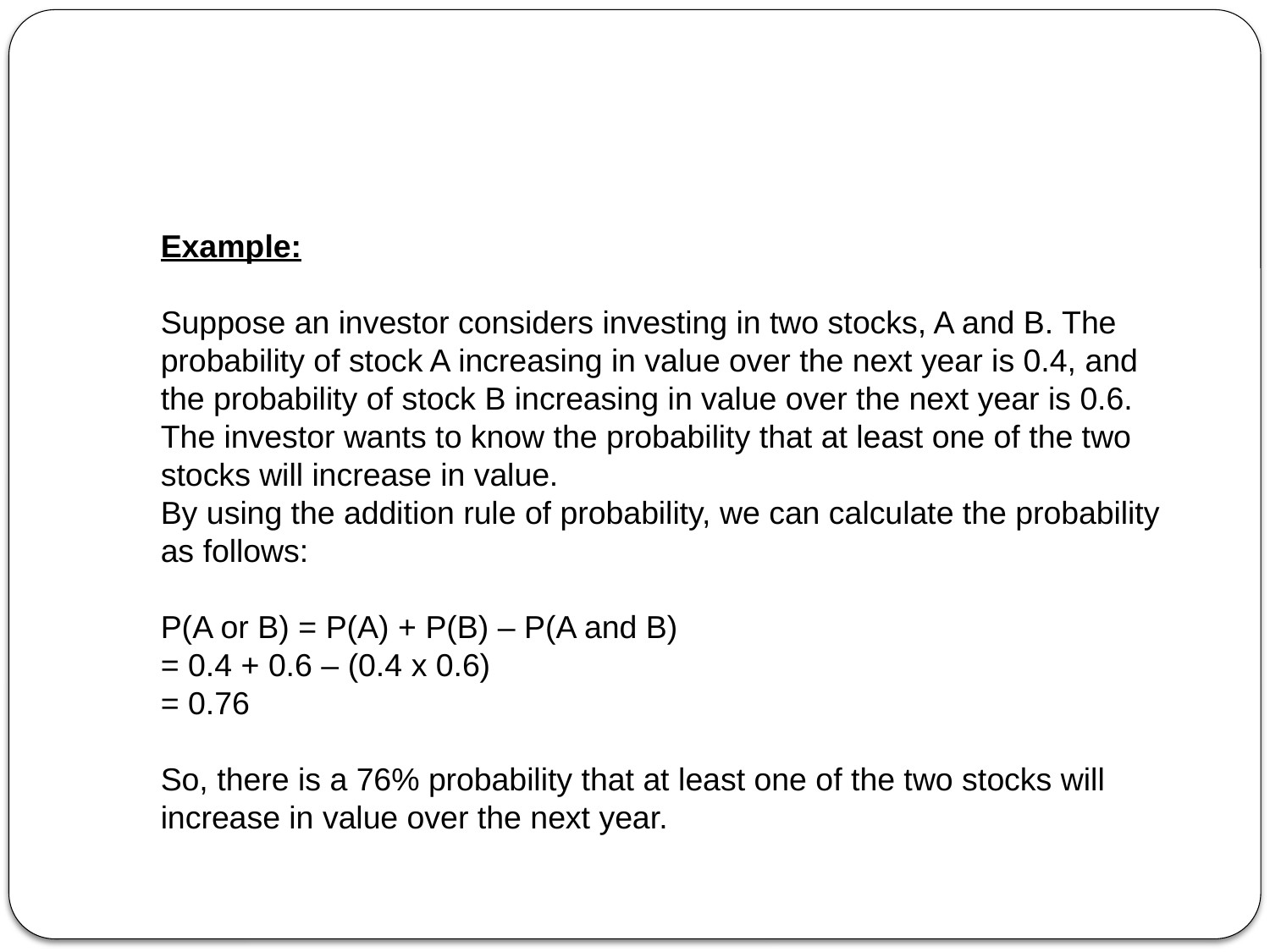

Example:

Suppose an investor considers investing in two stocks, A and B. The probability of stock A increasing in value over the next year is 0.4, and the probability of stock B increasing in value over the next year is 0.6. The investor wants to know the probability that at least one of the two stocks will increase in value.
By using the addition rule of probability, we can calculate the probability as follows:

P(A or B) = P(A) + P(B) – P(A and B)
= 0.4 + 0.6 – (0.4 x 0.6)
= 0.76

So, there is a 76% probability that at least one of the two stocks will increase in value over the next year.